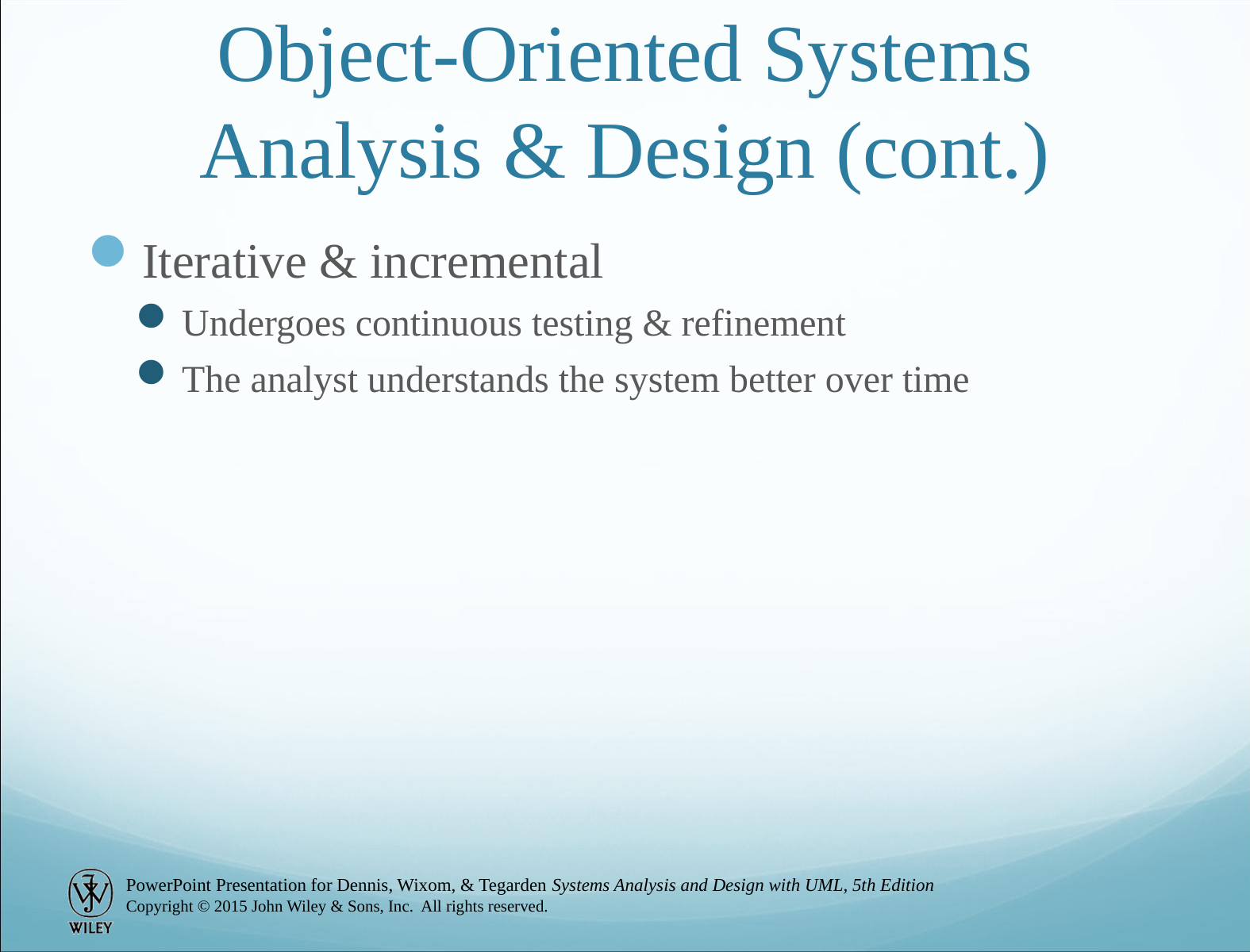

# Object-Oriented Systems Analysis & Design (cont.)
Iterative & incremental
Undergoes continuous testing & refinement
The analyst understands the system better over time